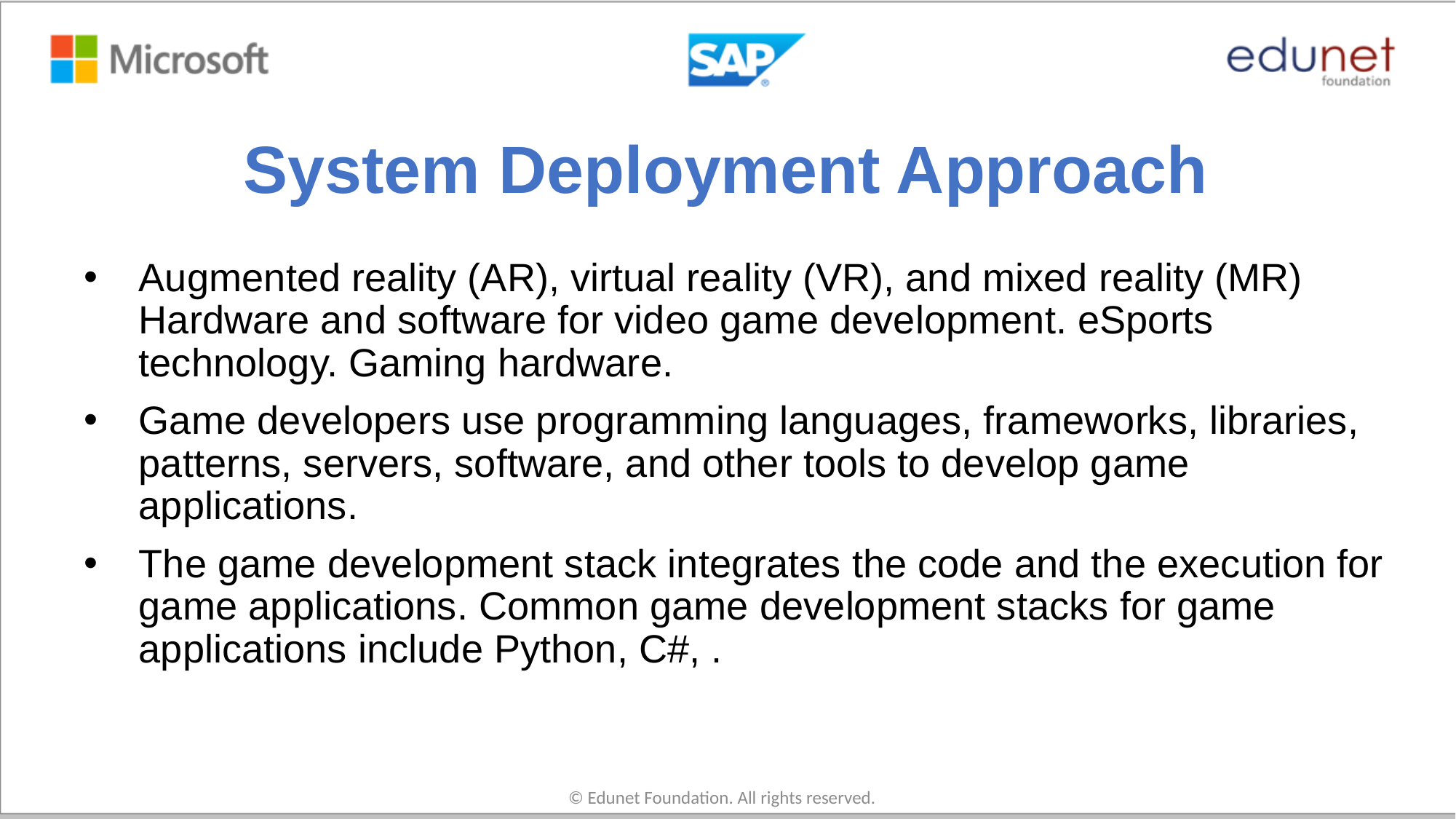

# System Deployment Approach
Augmented reality (AR), virtual reality (VR), and mixed reality (MR) Hardware and software for video game development. eSports technology. Gaming hardware.
Game developers use programming languages, frameworks, libraries, patterns, servers, software, and other tools to develop game applications.
The game development stack integrates the code and the execution for game applications. Common game development stacks for game applications include Python, C#, .
© Edunet Foundation. All rights reserved.